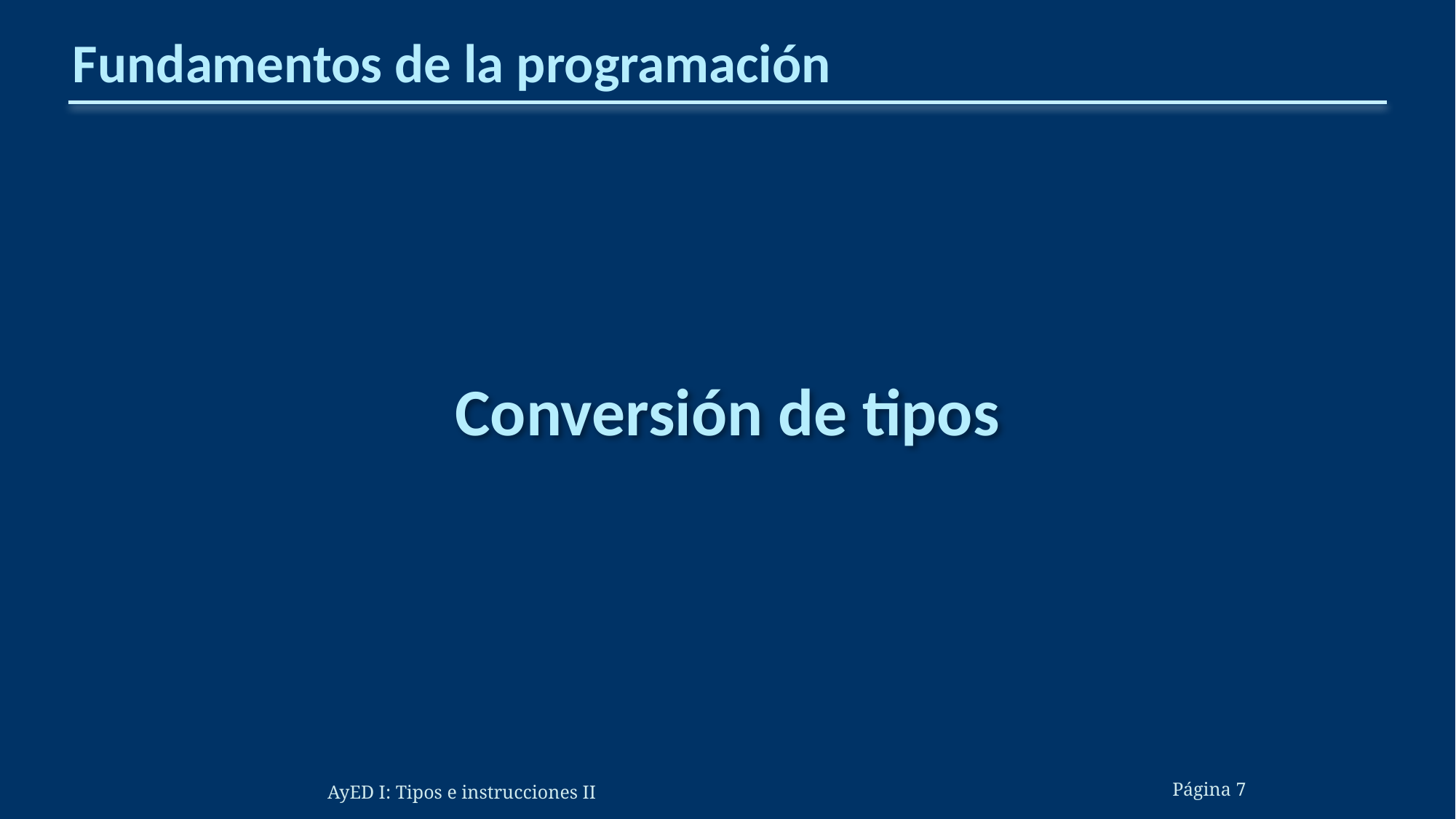

# Fundamentos de la programación
Conversión de tipos
AyED I: Tipos e instrucciones II
Página 7